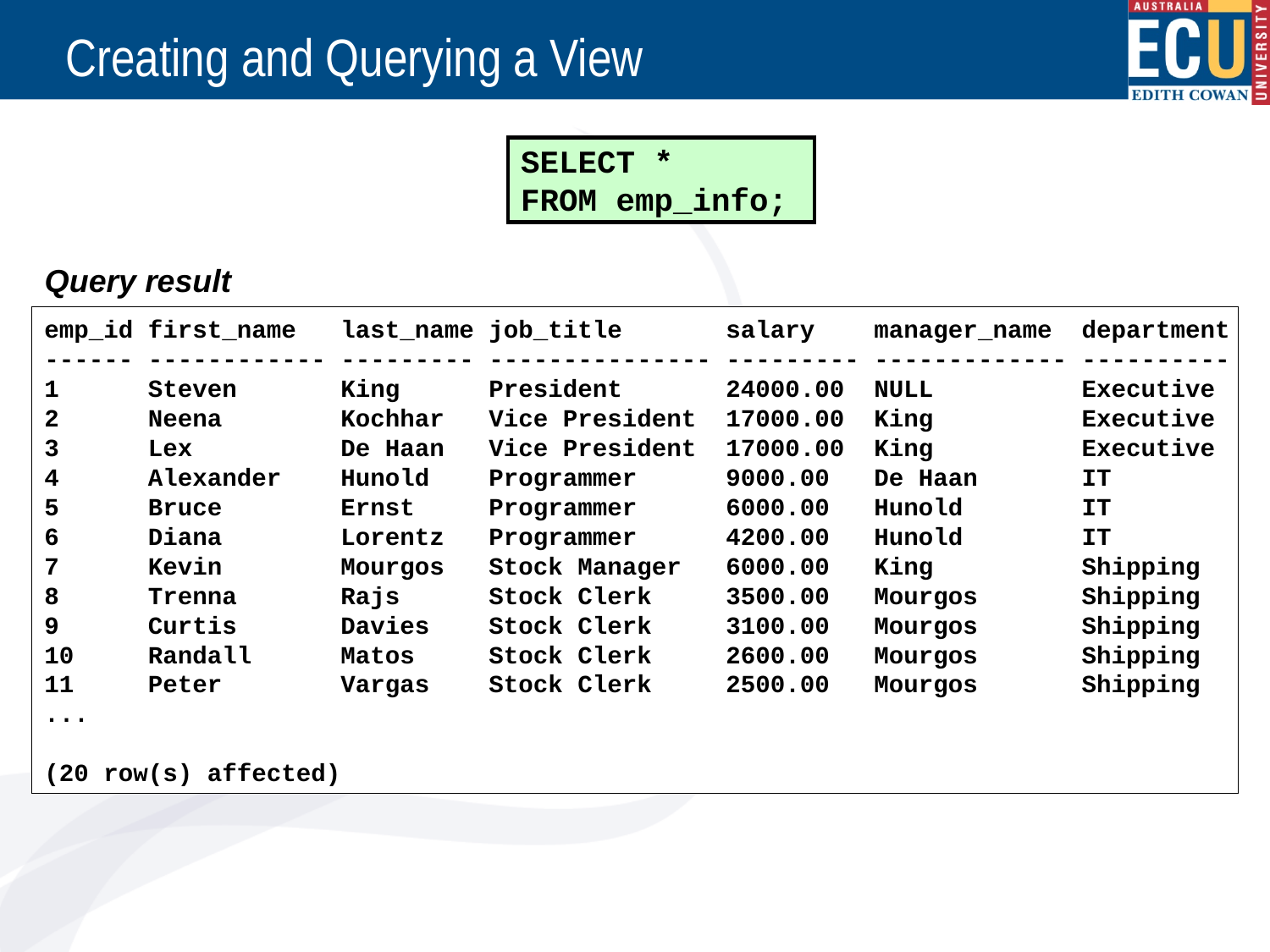

# Creating and Querying a View
SELECT *
FROM emp_info;
Query result
emp_id first_name   last_name job_title       salary    manager_name  department
------ ------------ --------- --------------- --------- ------------- ----------
1      Steven       King      President       24000.00  NULL          Executive
2      Neena        Kochhar   Vice President  17000.00  King          Executive
3      Lex          De Haan   Vice President  17000.00  King          Executive
4      Alexander    Hunold    Programmer      9000.00   De Haan       IT
5      Bruce        Ernst     Programmer      6000.00   Hunold        IT
6      Diana        Lorentz   Programmer      4200.00   Hunold        IT
7      Kevin        Mourgos   Stock Manager   6000.00   King          Shipping
8      Trenna       Rajs      Stock Clerk     3500.00   Mourgos       Shipping
9      Curtis       Davies    Stock Clerk     3100.00   Mourgos       Shipping
10     Randall      Matos     Stock Clerk     2600.00   Mourgos       Shipping
11     Peter        Vargas    Stock Clerk     2500.00   Mourgos       Shipping
...

(20 row(s) affected)